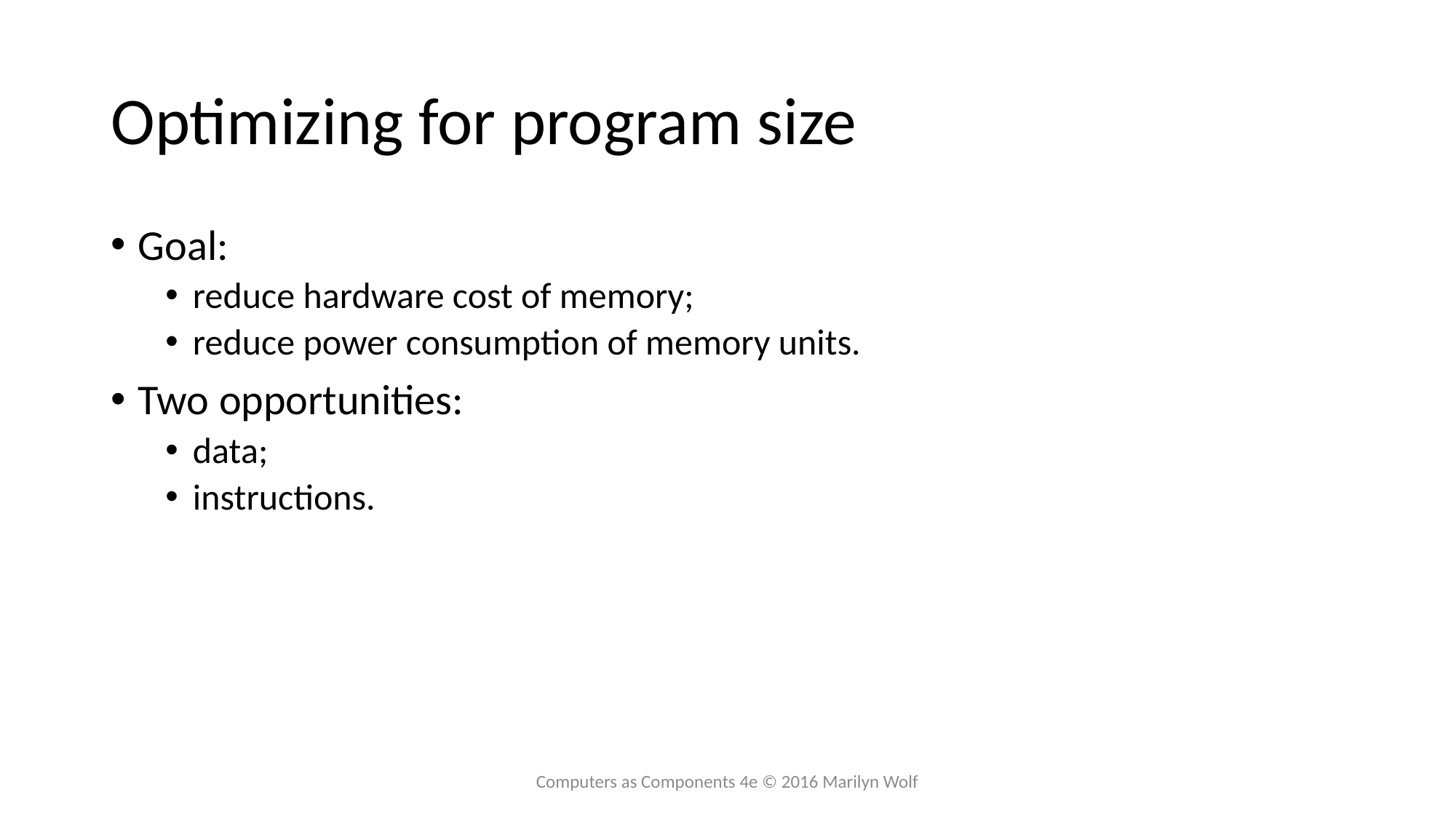

# Optimizing for program size
Goal:
reduce hardware cost of memory;
reduce power consumption of memory units.
Two opportunities:
data;
instructions.
Computers as Components 4e © 2016 Marilyn Wolf